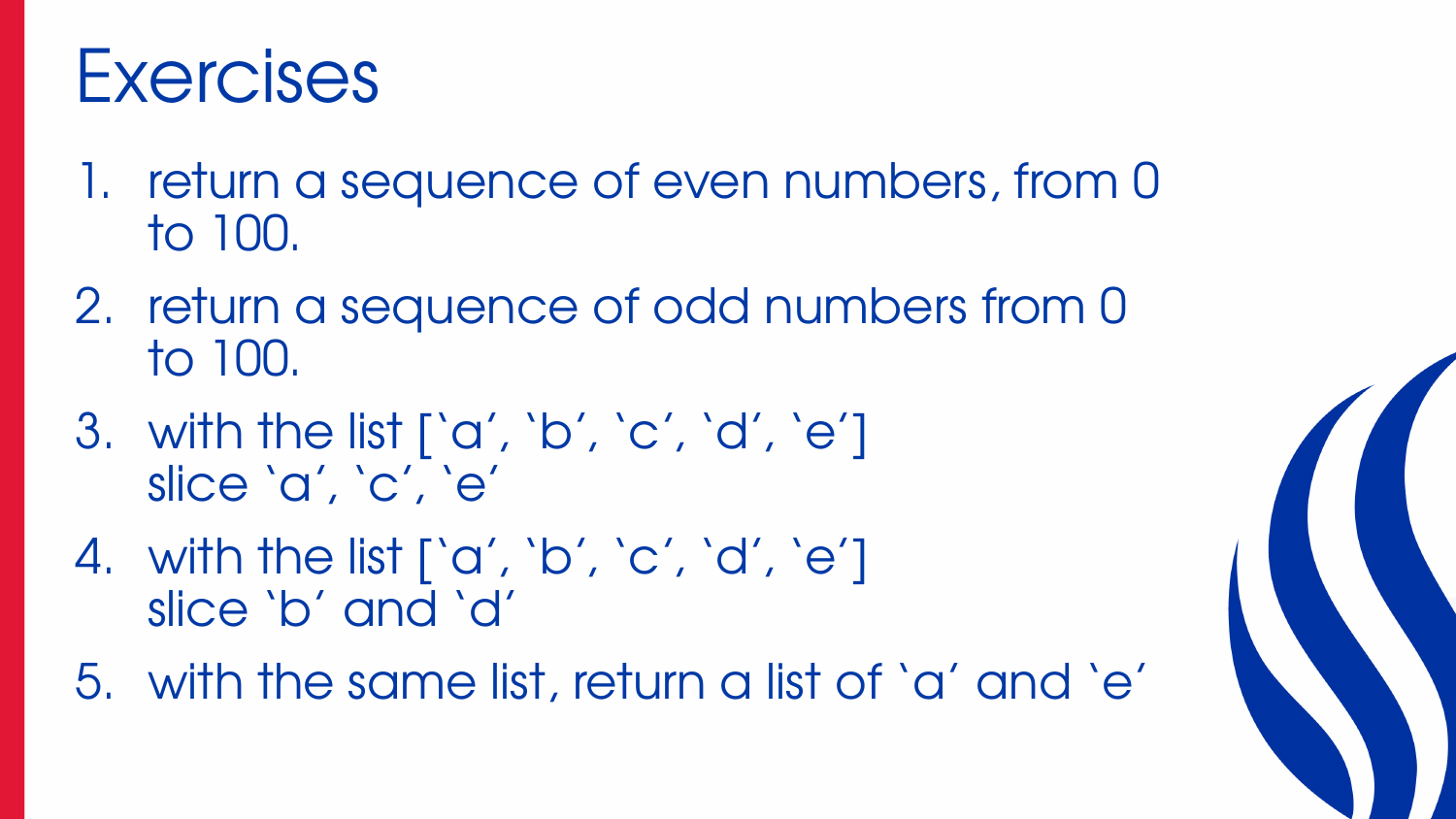

# Exercises
return a sequence of even numbers, from 0 to 100.
return a sequence of odd numbers from 0 to 100.
with the list [‘a’, ‘b’, ‘c’, ‘d’, ‘e’]
slice ‘a’, ‘c’, ‘e’
with the list [‘a’, ‘b’, ‘c’, ‘d’, ‘e’]
slice ‘b’ and ‘d’
with the same list, return a list of ‘a’ and ‘e’